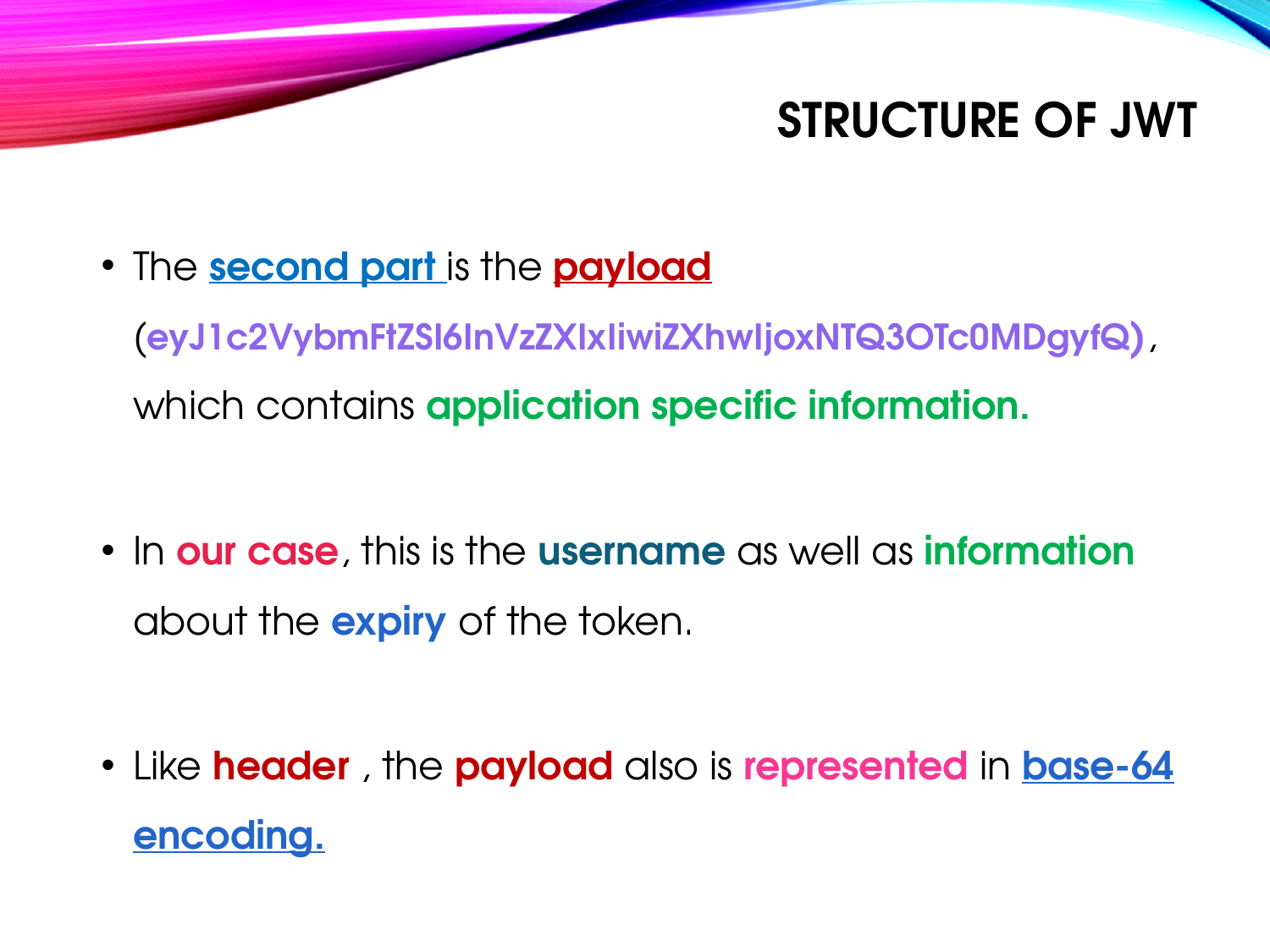

# Structure of jwt
The second part is the payload (eyJ1c2VybmFtZSI6InVzZXIxIiwiZXhwIjoxNTQ3OTc0MDgyfQ), which contains application specific information.

In our case, this is the username as well as information about the expiry of the token.

Like header , the payload also is represented in base-64 encoding.